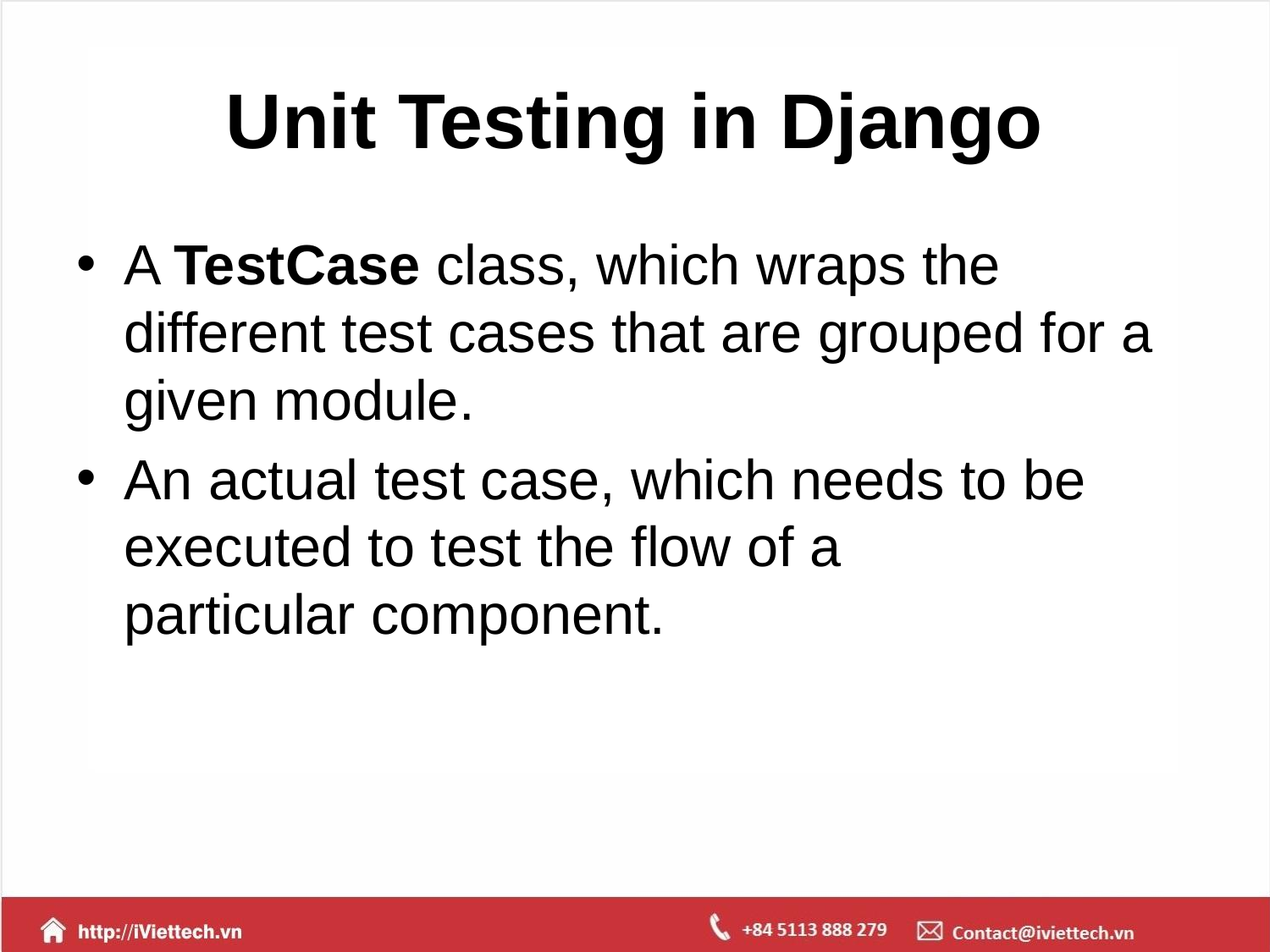

# Unit Testing in Django
A TestCase class, which wraps the different test cases that are grouped for a given module.
An actual test case, which needs to be executed to test the flow of a particular component.